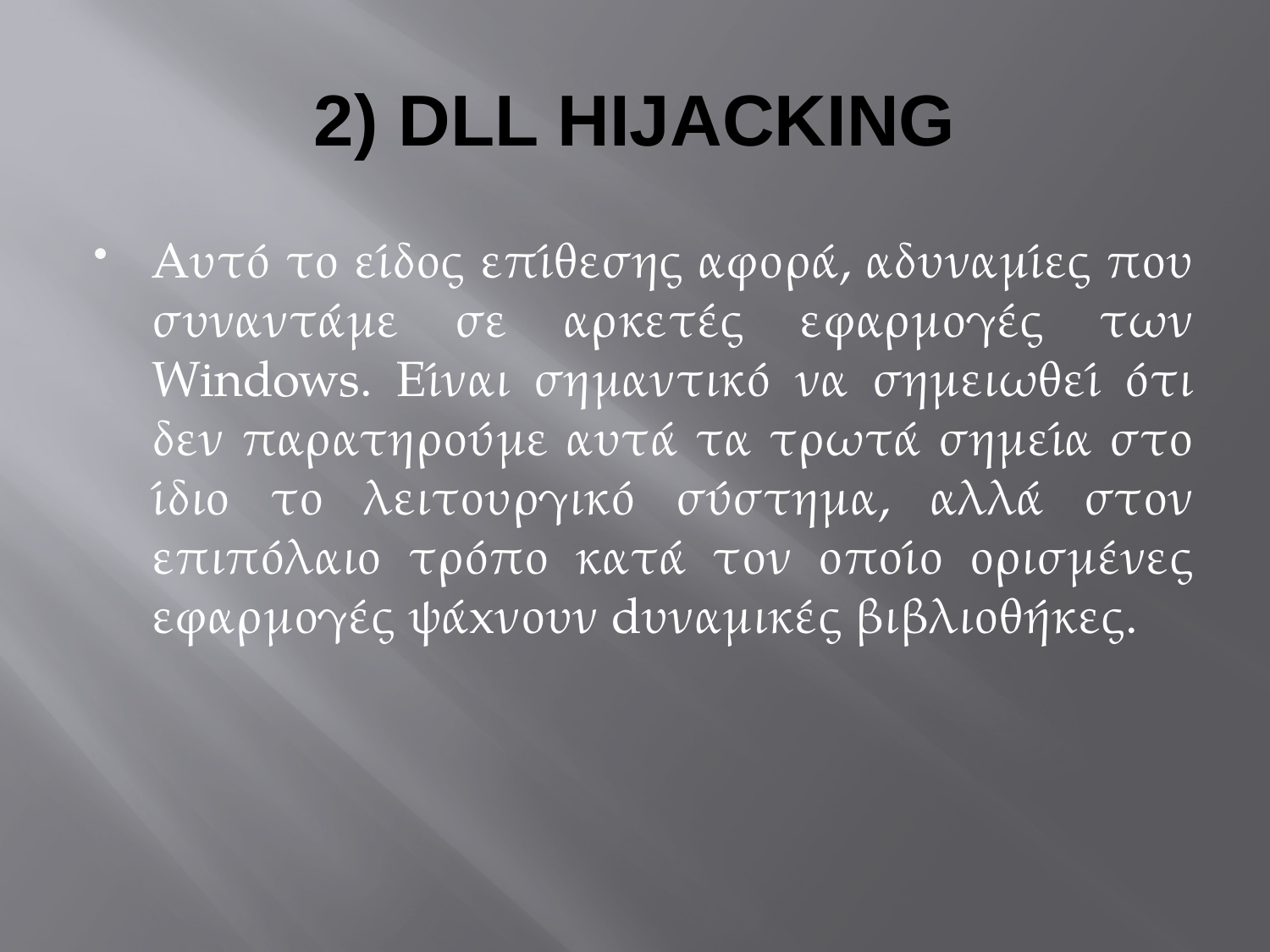

# 2) DLL HIJACKING
Αυτό το είδος επίθεσης αφορά, αδυναμίες που συναντάμε σε αρκετές εφαρμογές των Windows. Είναι σημαντικό να σημειωθεί ότι δεν παρατηρούμε αυτά τα τρωτά σημεία στο ίδιο το λειτουργικό σύστημα, αλλά στον επιπόλαιο τρόπο κατά τον οποίο ορισμένες εφαρμογές ψάxνουν dυναμικές βιβλιοθήκες.